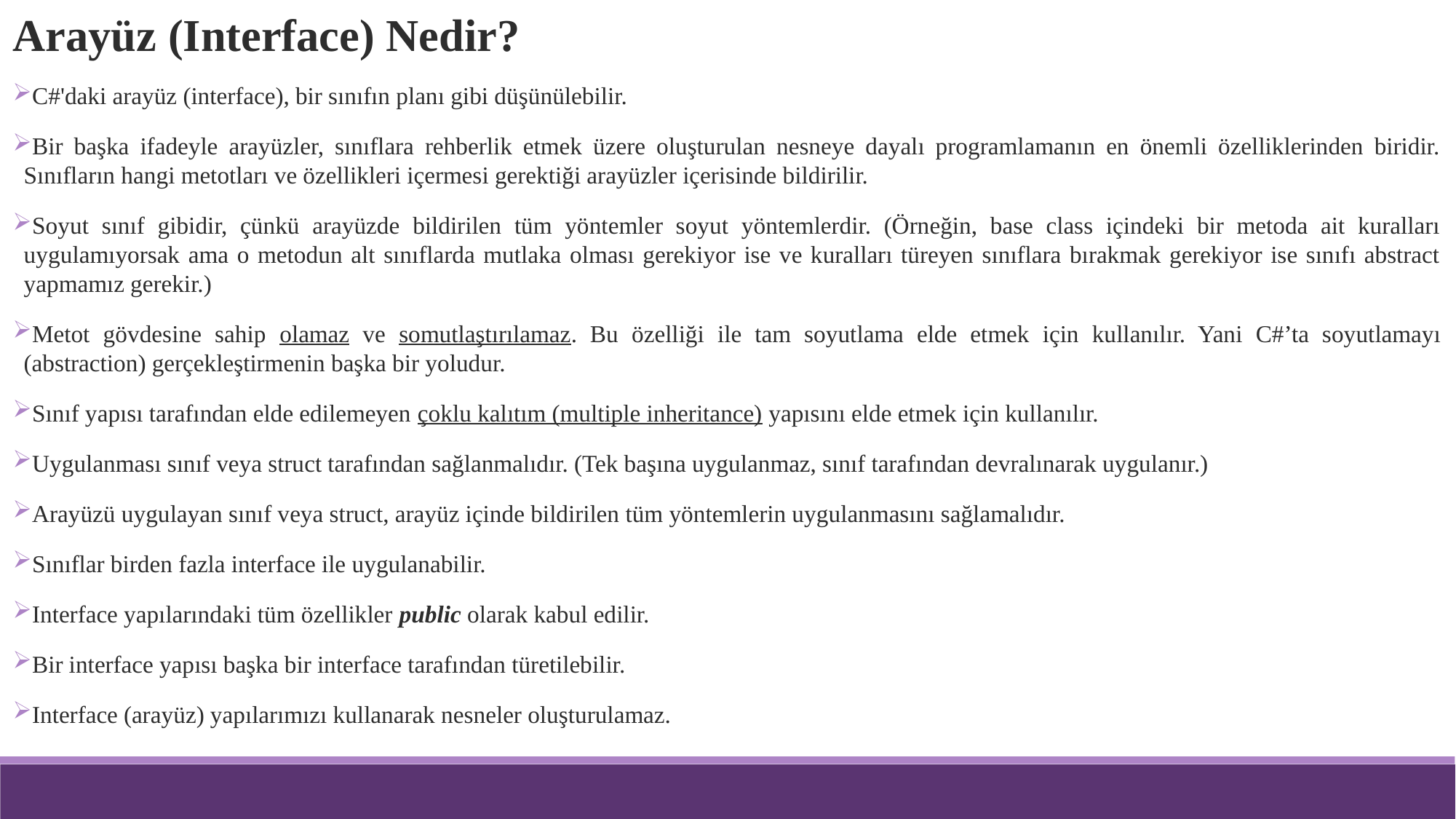

Arayüz (Interface) Nedir?
C#'daki arayüz (interface), bir sınıfın planı gibi düşünülebilir.
Bir başka ifadeyle arayüzler, sınıflara rehberlik etmek üzere oluşturulan nesneye dayalı programlamanın en önemli özelliklerinden biridir. Sınıfların hangi metotları ve özellikleri içermesi gerektiği arayüzler içerisinde bildirilir.
Soyut sınıf gibidir, çünkü arayüzde bildirilen tüm yöntemler soyut yöntemlerdir. (Örneğin, base class içindeki bir metoda ait kuralları uygulamıyorsak ama o metodun alt sınıflarda mutlaka olması gerekiyor ise ve kuralları türeyen sınıflara bırakmak gerekiyor ise sınıfı abstract yapmamız gerekir.)
Metot gövdesine sahip olamaz ve somutlaştırılamaz. Bu özelliği ile tam soyutlama elde etmek için kullanılır. Yani C#’ta soyutlamayı (abstraction) gerçekleştirmenin başka bir yoludur.
Sınıf yapısı tarafından elde edilemeyen çoklu kalıtım (multiple inheritance) yapısını elde etmek için kullanılır.
Uygulanması sınıf veya struct tarafından sağlanmalıdır. (Tek başına uygulanmaz, sınıf tarafından devralınarak uygulanır.)
Arayüzü uygulayan sınıf veya struct, arayüz içinde bildirilen tüm yöntemlerin uygulanmasını sağlamalıdır.
Sınıflar birden fazla interface ile uygulanabilir.
Interface yapılarındaki tüm özellikler public olarak kabul edilir.
Bir interface yapısı başka bir interface tarafından türetilebilir.
Interface (arayüz) yapılarımızı kullanarak nesneler oluşturulamaz.